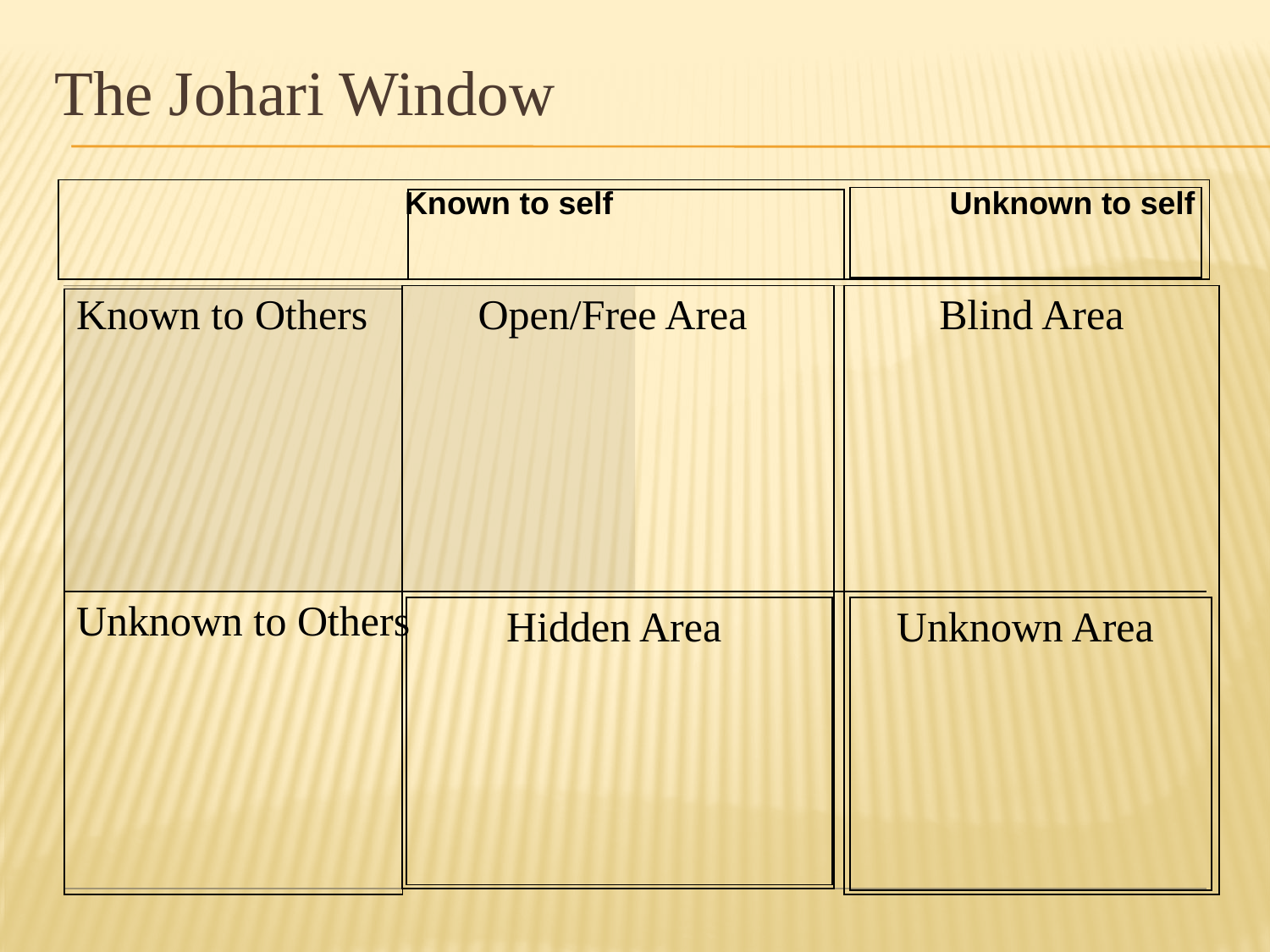

# The Johari Window
| Known to self Unknown to self |
| --- |
|  |
| --- |
|  |
| --- |
| Blind Area |
| --- |
| Known to Others |  |
| --- | --- |
| Unknown to Others |  |
| Open/Free Area |
| --- |
|  |
| --- |
| Hidden Area |
| --- |
| Unknown Area |
| --- |